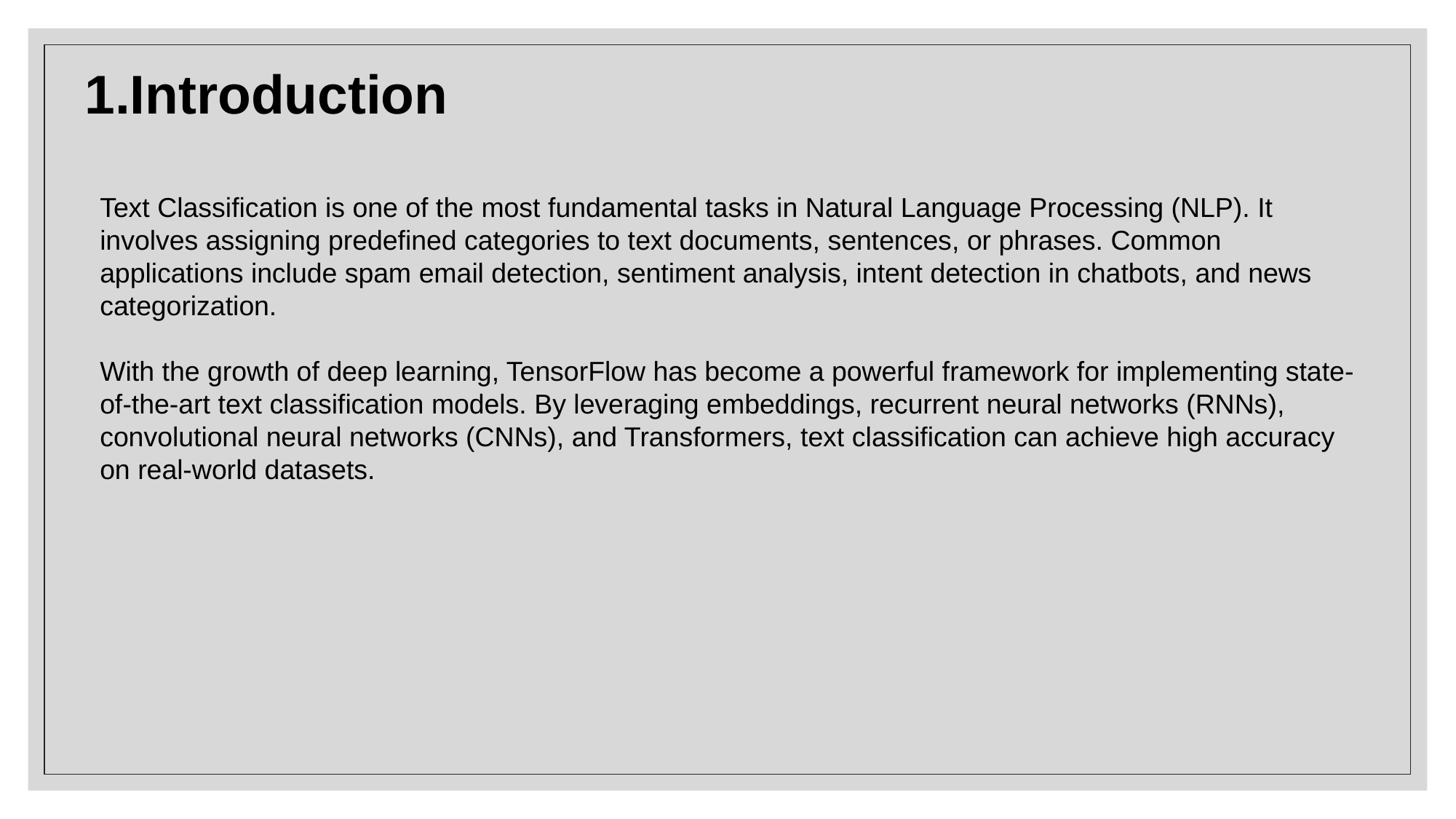

1.Introduction
Text Classification is one of the most fundamental tasks in Natural Language Processing (NLP). It involves assigning predefined categories to text documents, sentences, or phrases. Common applications include spam email detection, sentiment analysis, intent detection in chatbots, and news categorization.

With the growth of deep learning, TensorFlow has become a powerful framework for implementing state-of-the-art text classification models. By leveraging embeddings, recurrent neural networks (RNNs), convolutional neural networks (CNNs), and Transformers, text classification can achieve high accuracy on real-world datasets.